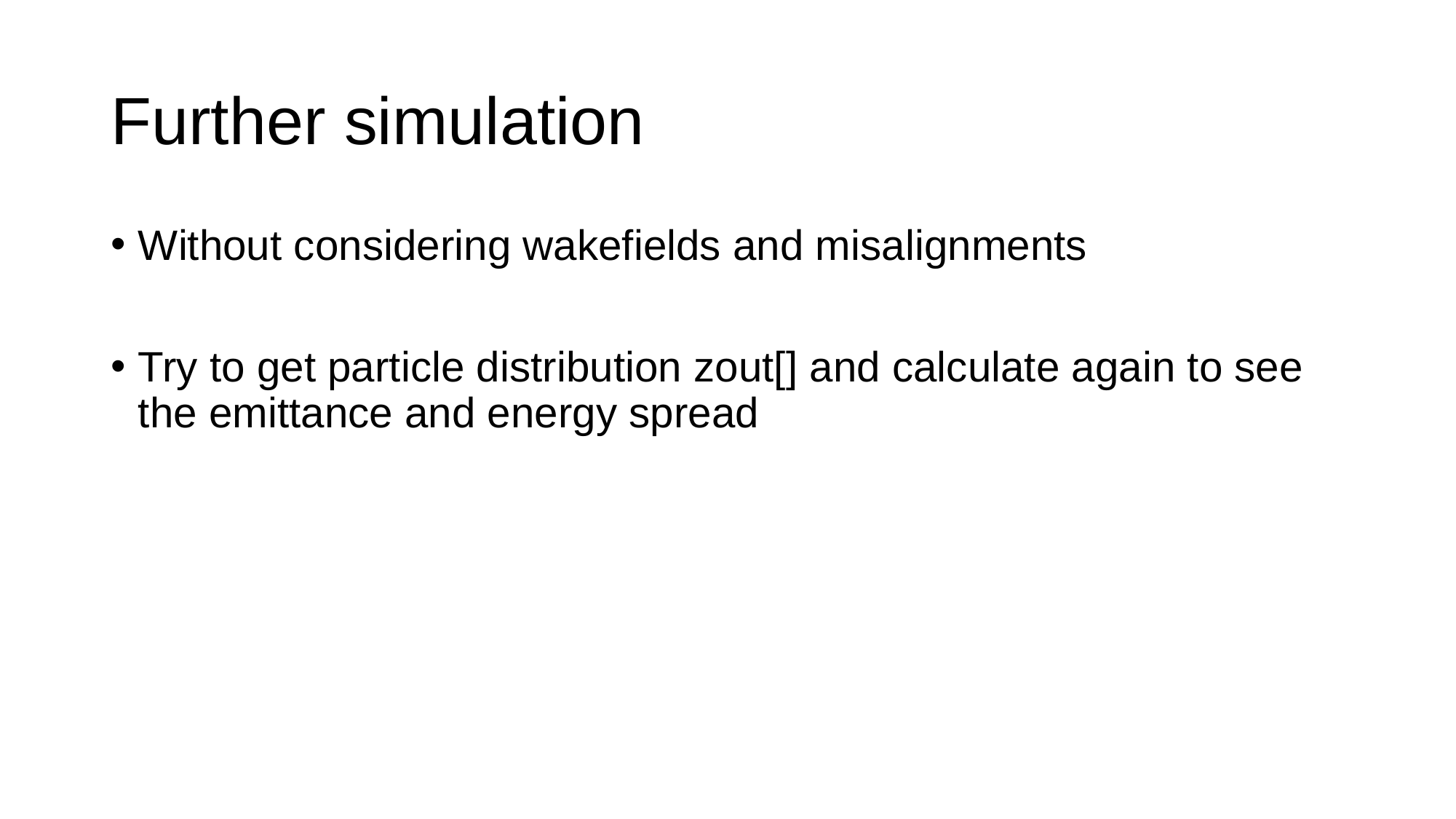

# Further simulation
Without considering wakefields and misalignments

Try to get particle distribution zout[] and calculate again to see the emittance and energy spread